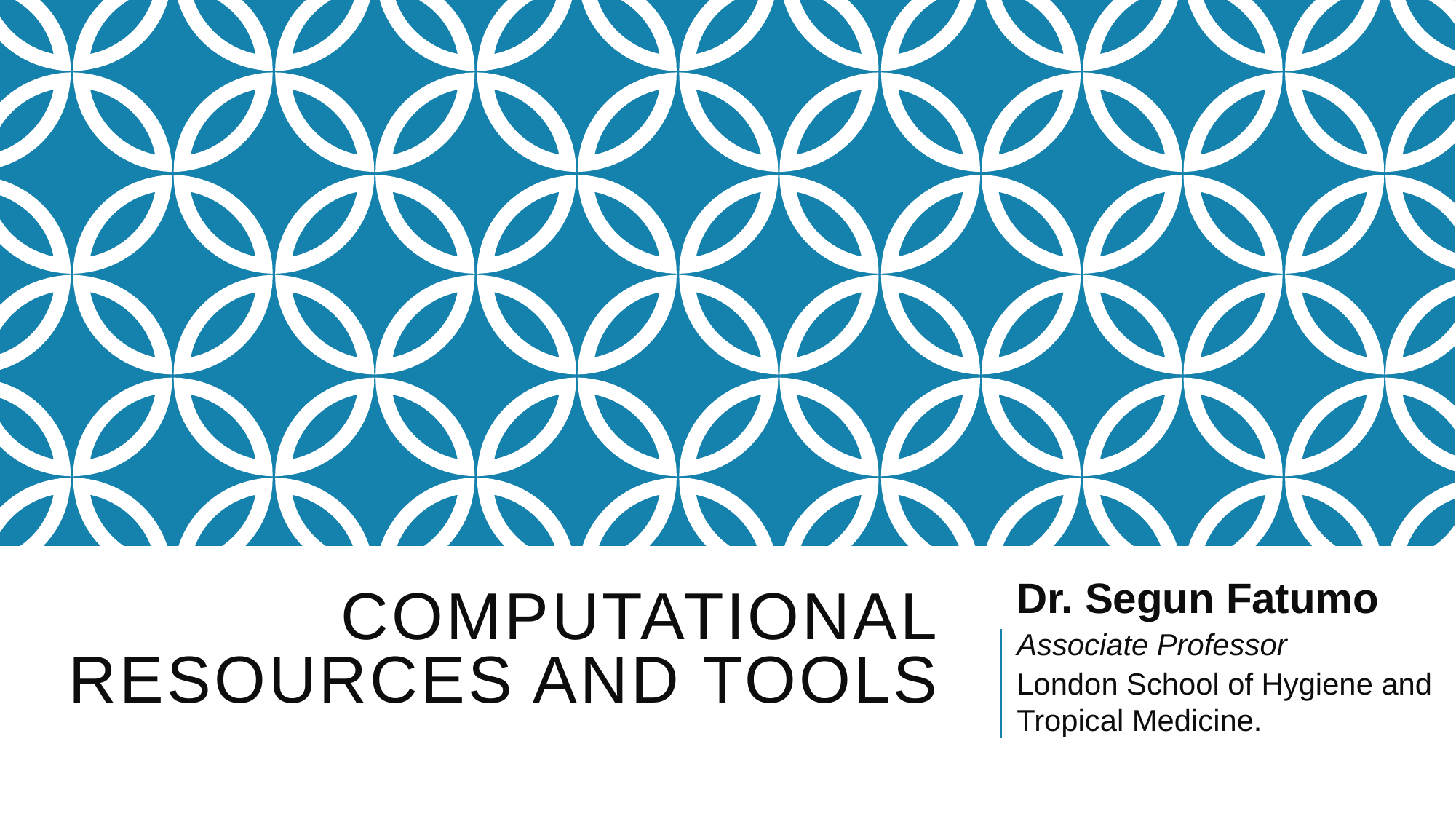

Dr. Segun Fatumo
Associate Professor
London School of Hygiene and Tropical Medicine.

# computational resources and tools